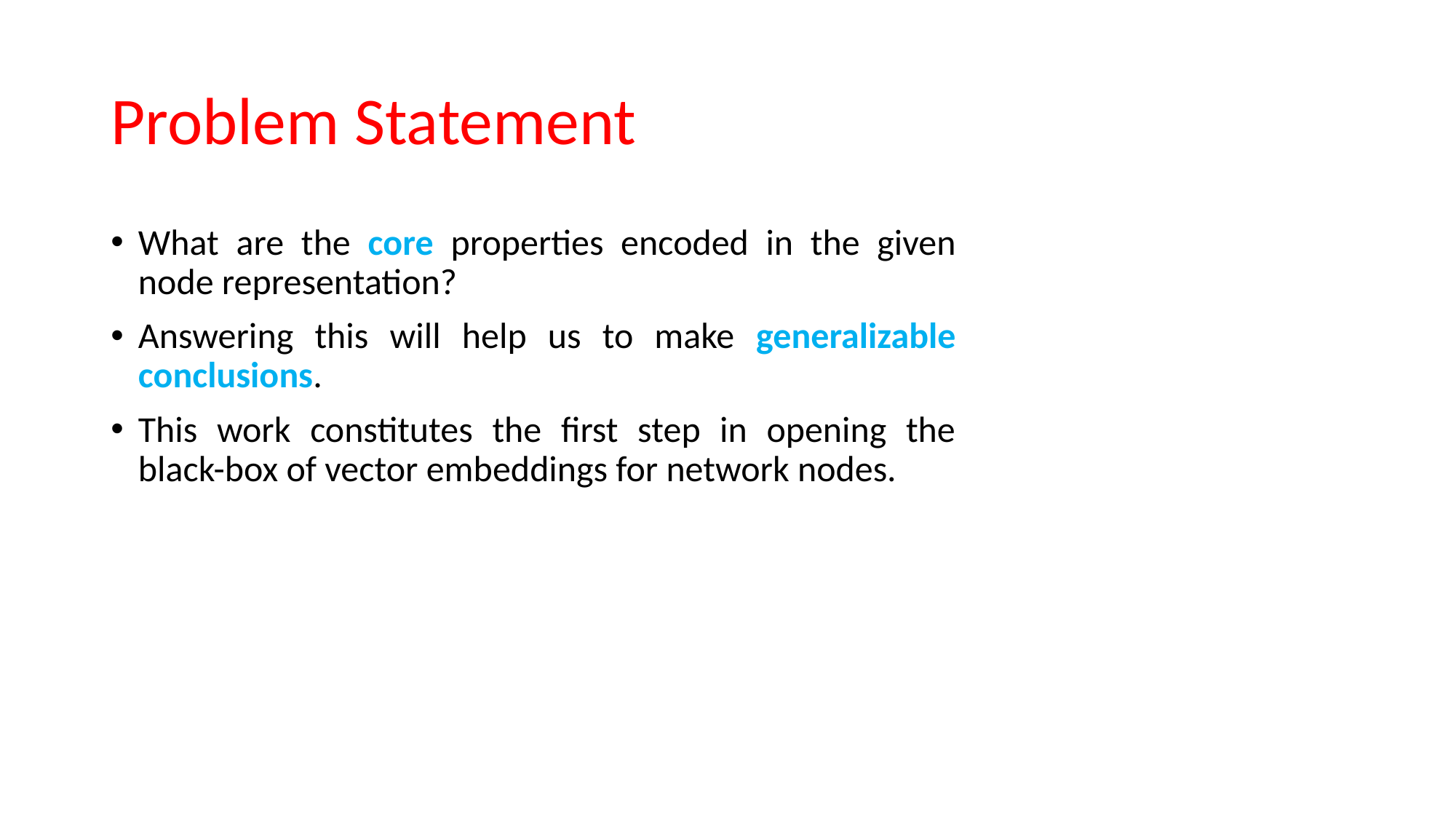

# Problem Statement
What are the core properties encoded in the given node representation?
Answering this will help us to make generalizable conclusions.
This work constitutes the first step in opening the black-box of vector embeddings for network nodes.